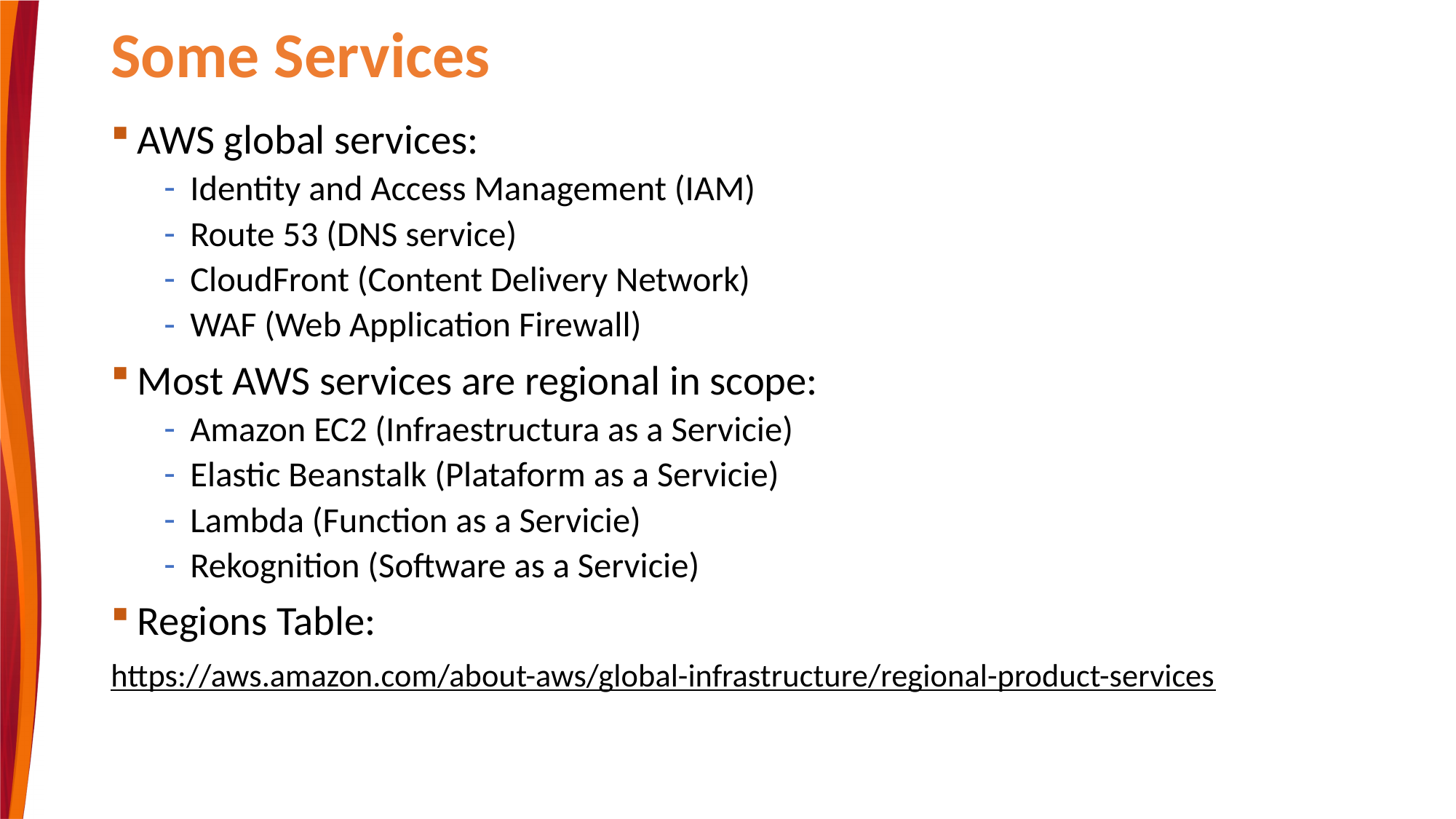

# Some Services
AWS global services:
Identity and Access Management (IAM)
Route 53 (DNS service)
CloudFront (Content Delivery Network)
WAF (Web Application Firewall)
Most AWS services are regional in scope:
Amazon EC2 (Infraestructura as a Servicie)
Elastic Beanstalk (Plataform as a Servicie)
Lambda (Function as a Servicie)
Rekognition (Software as a Servicie)
Regions Table:
https://aws.amazon.com/about-aws/global-infrastructure/regional-product-services